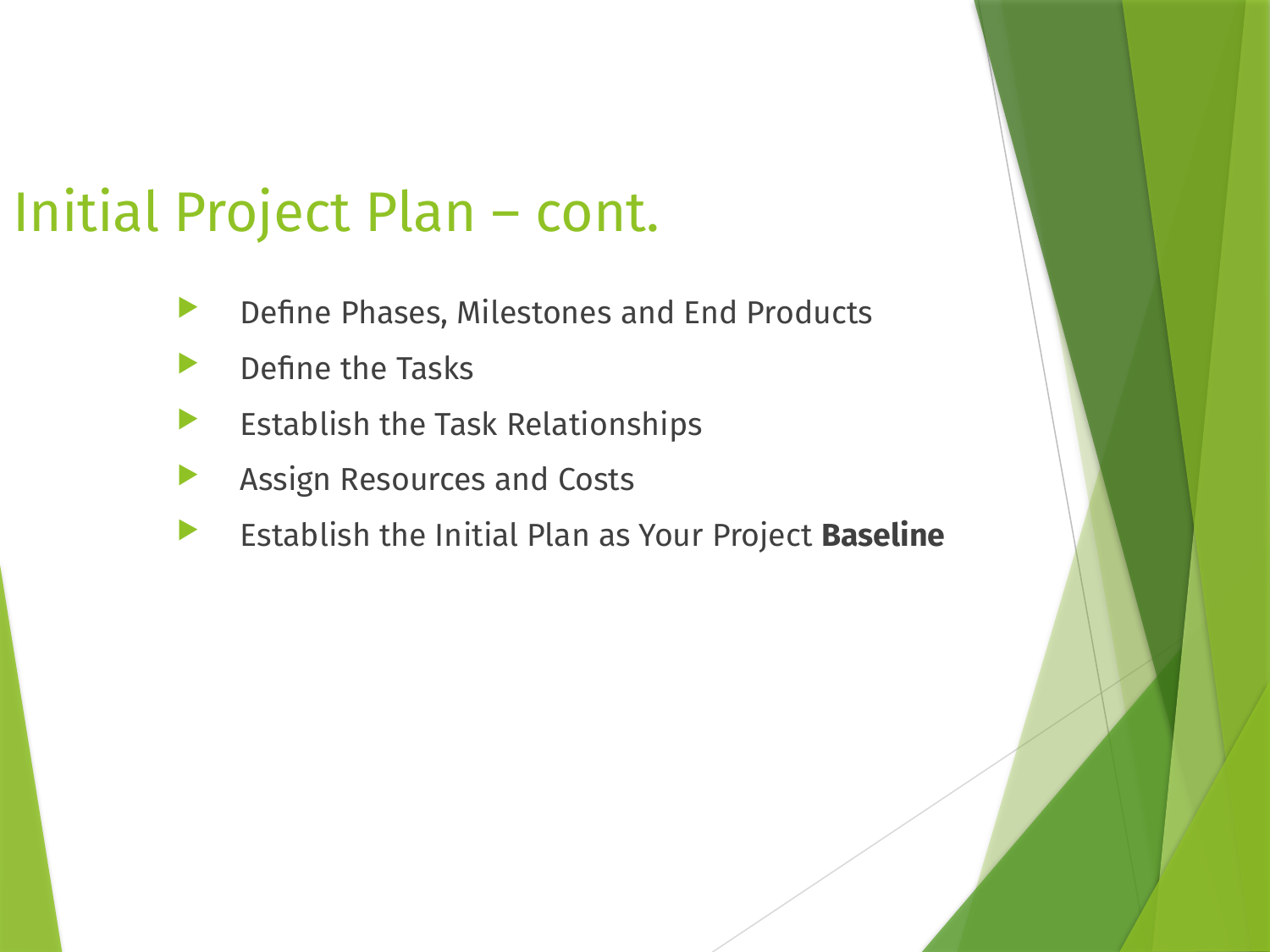

# Initial Project Plan – cont.
Define Phases, Milestones and End Products
Define the Tasks
Establish the Task Relationships
Assign Resources and Costs
Establish the Initial Plan as Your Project Baseline